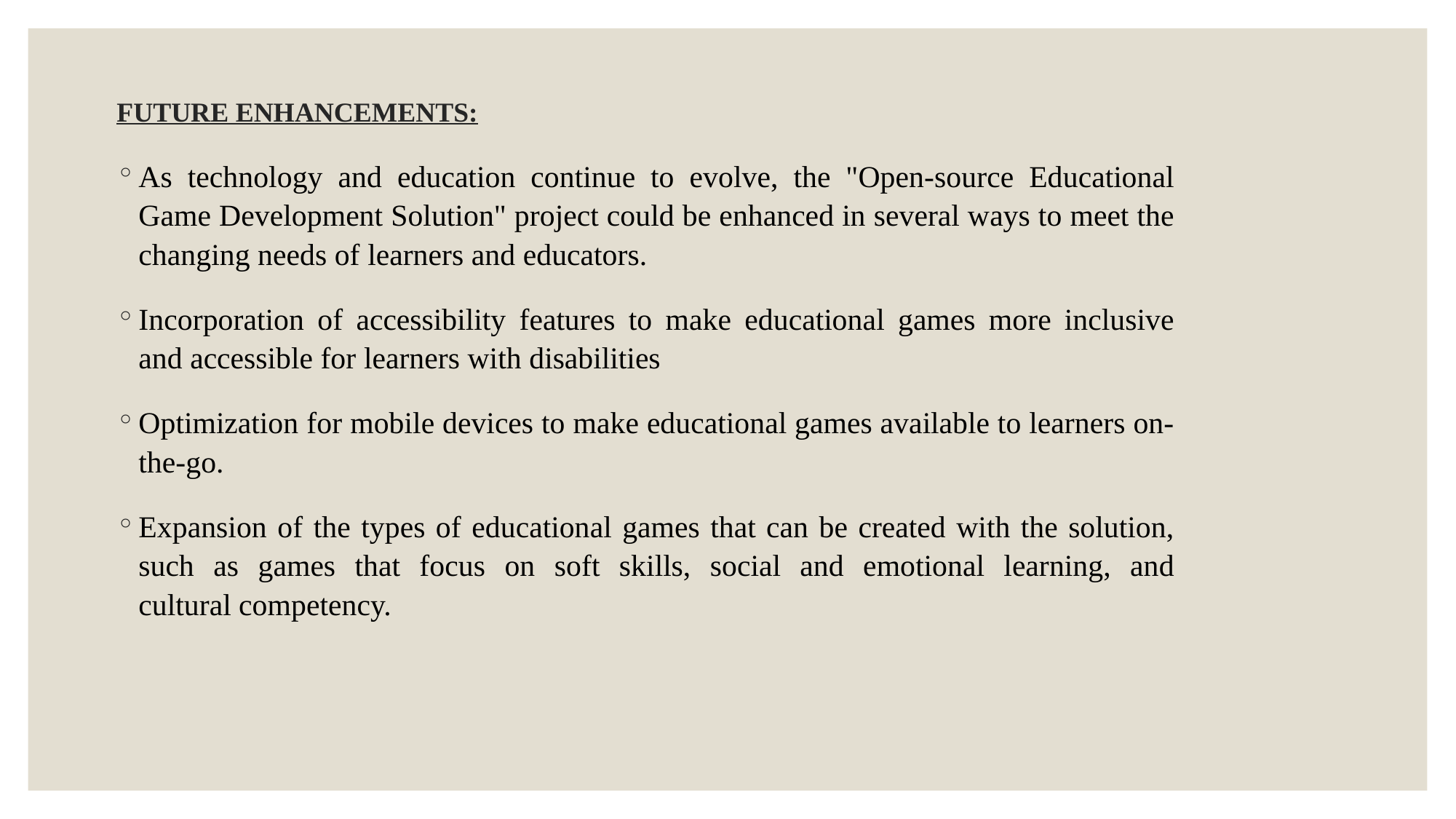

# FUTURE ENHANCEMENTS:
As technology and education continue to evolve, the "Open-source Educational Game Development Solution" project could be enhanced in several ways to meet the changing needs of learners and educators.
Incorporation of accessibility features to make educational games more inclusive and accessible for learners with disabilities
Optimization for mobile devices to make educational games available to learners on-the-go.
Expansion of the types of educational games that can be created with the solution, such as games that focus on soft skills, social and emotional learning, and cultural competency.